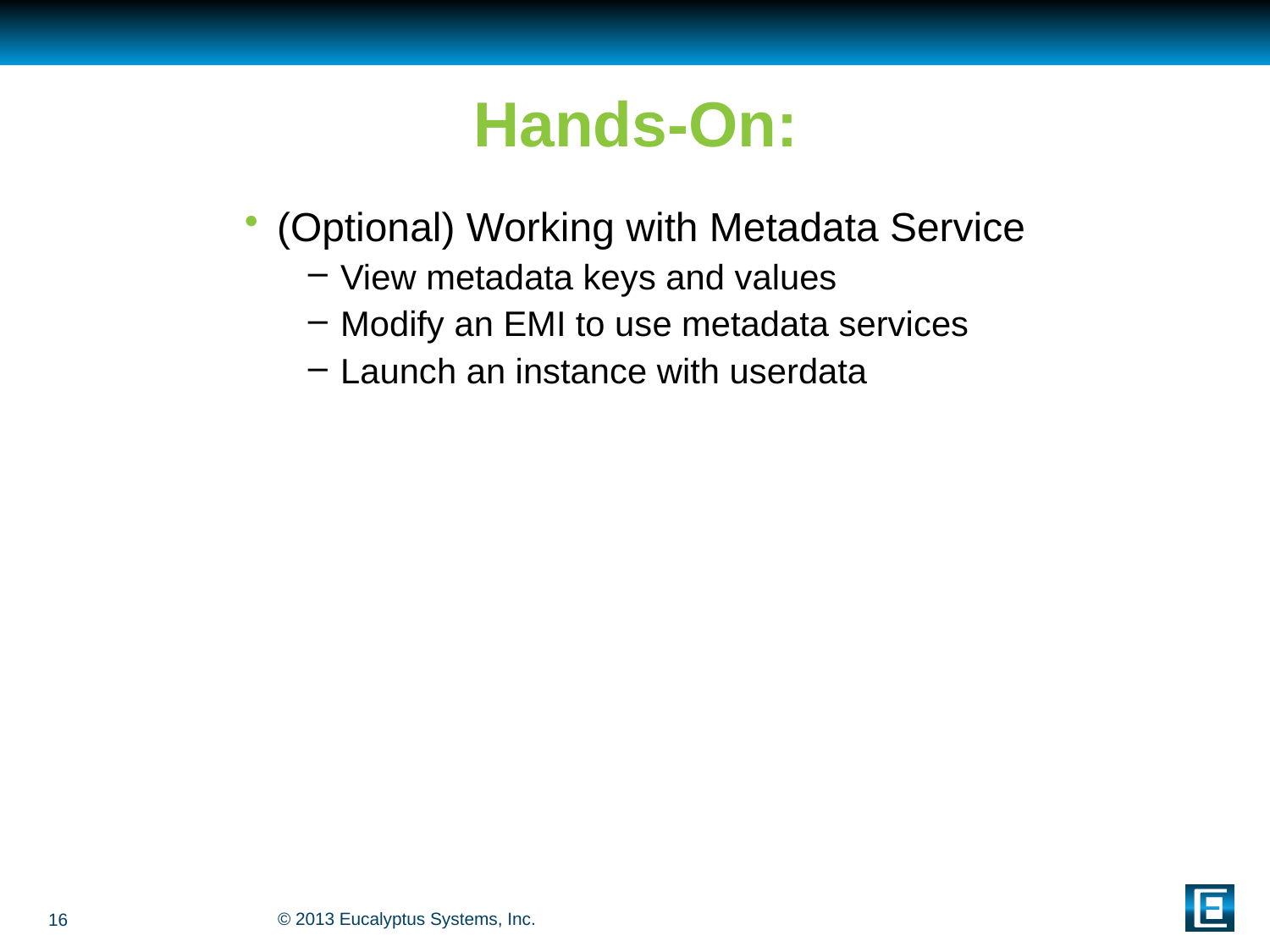

# Hands-On:
(Optional) Working with Metadata Service
View metadata keys and values
Modify an EMI to use metadata services
Launch an instance with userdata
16